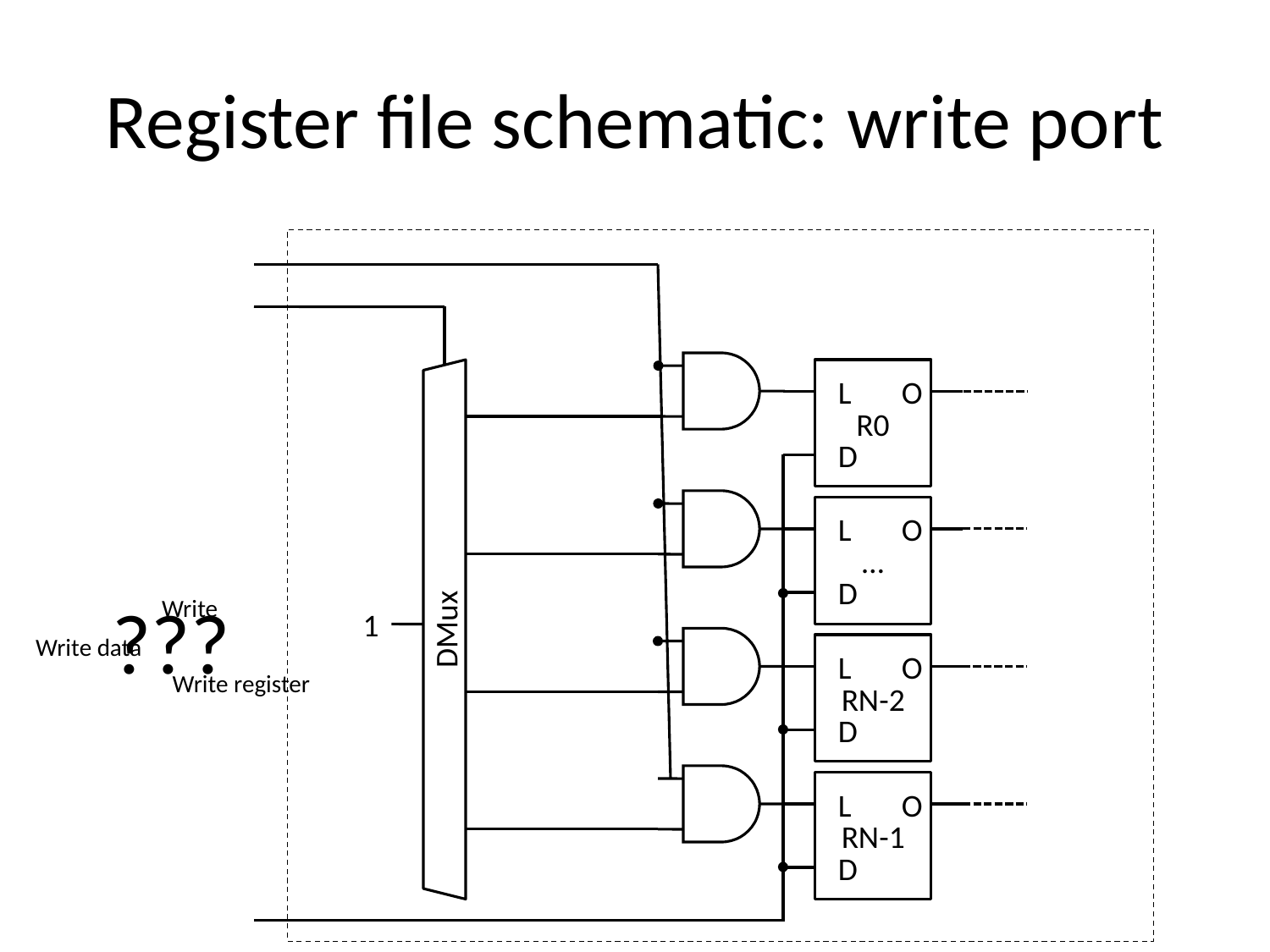

# Register file schematic: write port

R0
L
O
D

…
L
O
D

???
Write

1
DMux
Write data

RN-2
L
O
D

Write register

RN-1
L
O
D